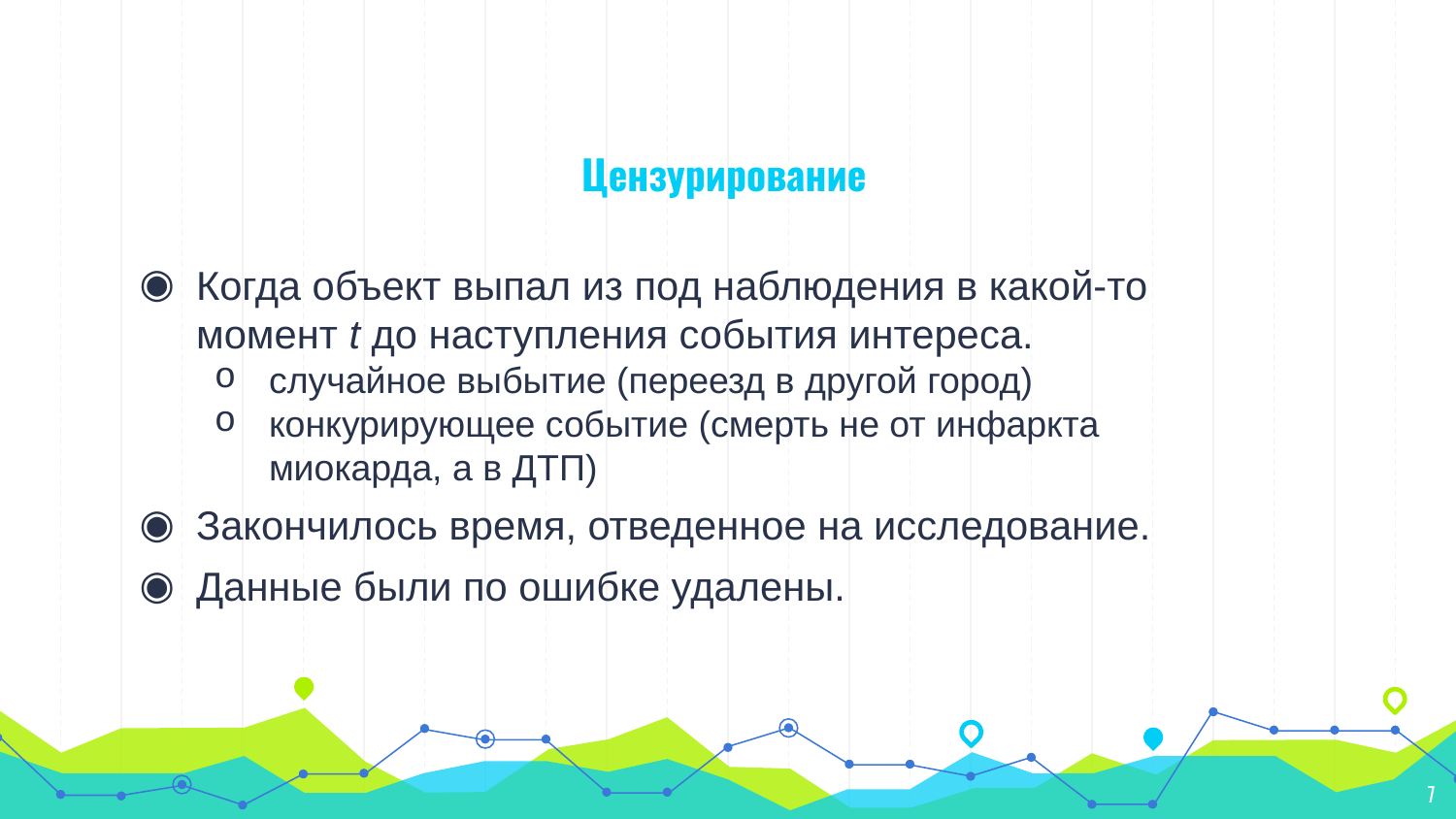

# Цензурирование
Когда объект выпал из под наблюдения в какой-то момент t до наступления события интереса.
случайное выбытие (переезд в другой город)
конкурирующее событие (смерть не от инфаркта миокарда, а в ДТП)
Закончилось время, отведенное на исследование.
Данные были по ошибке удалены.

7